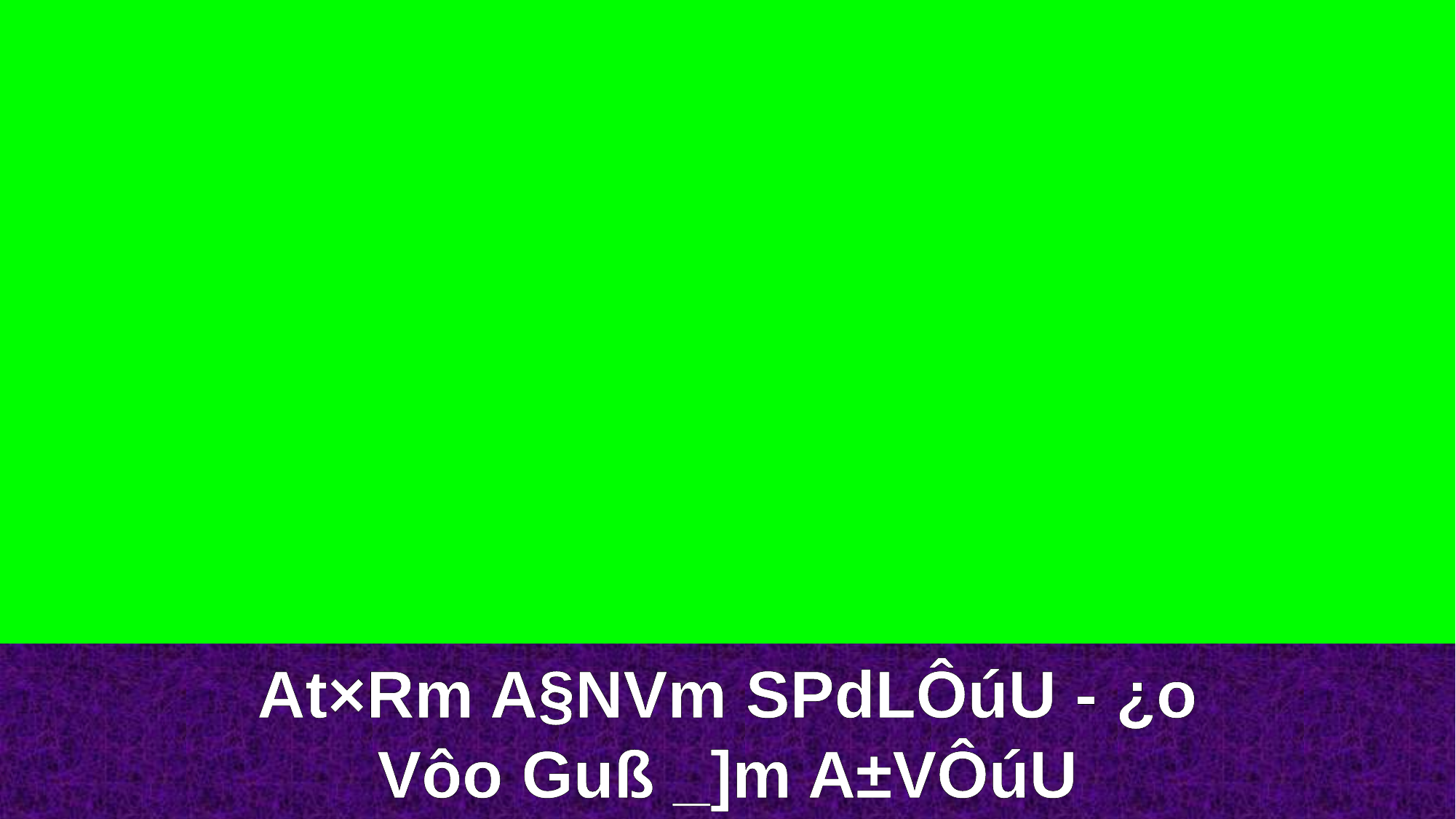

At×Rm A§NVm SPdLÔúU - ¿o
Vôo Guß _]m A±VÔúU